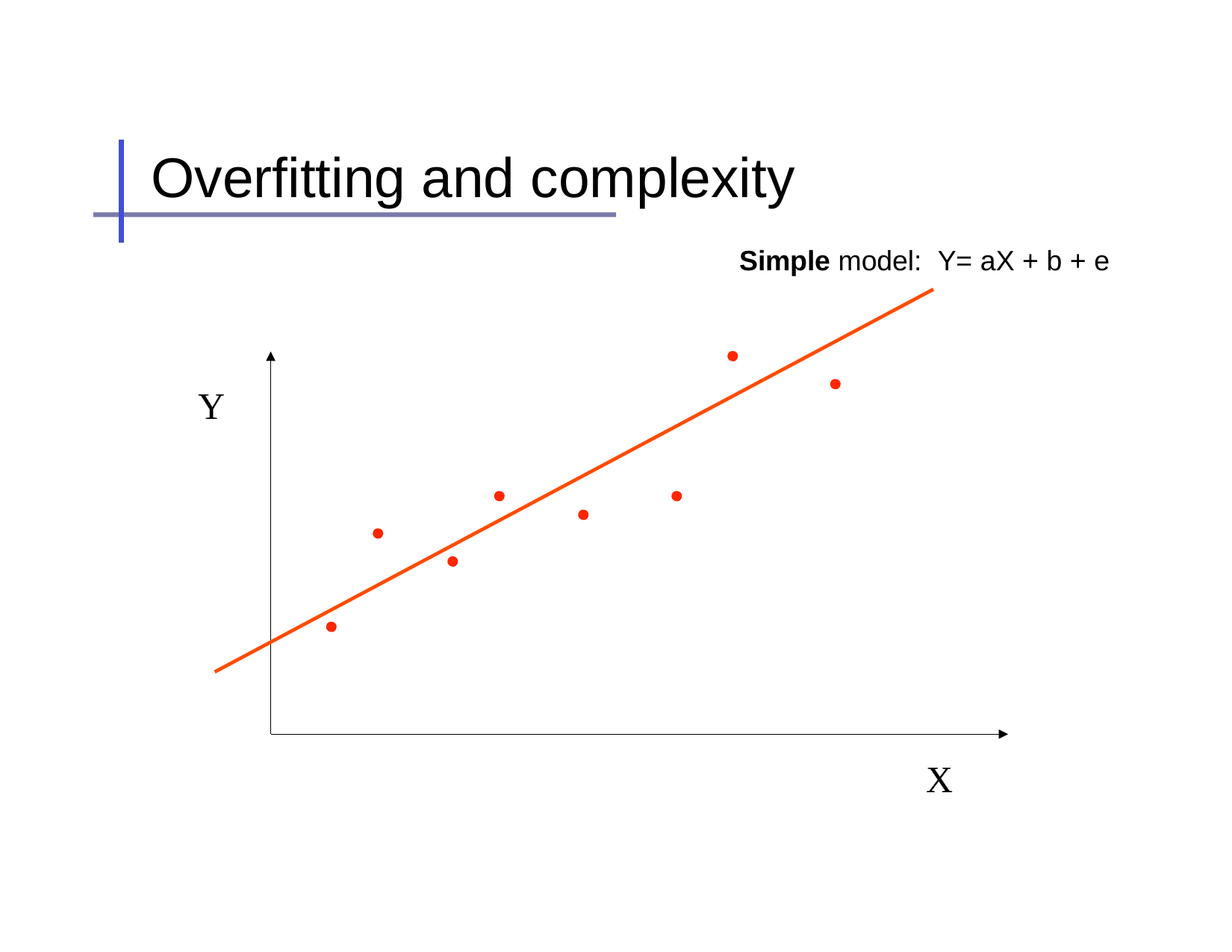

# Overfitting and complexity
Simple model:  Y= aX + b + e

Y

X